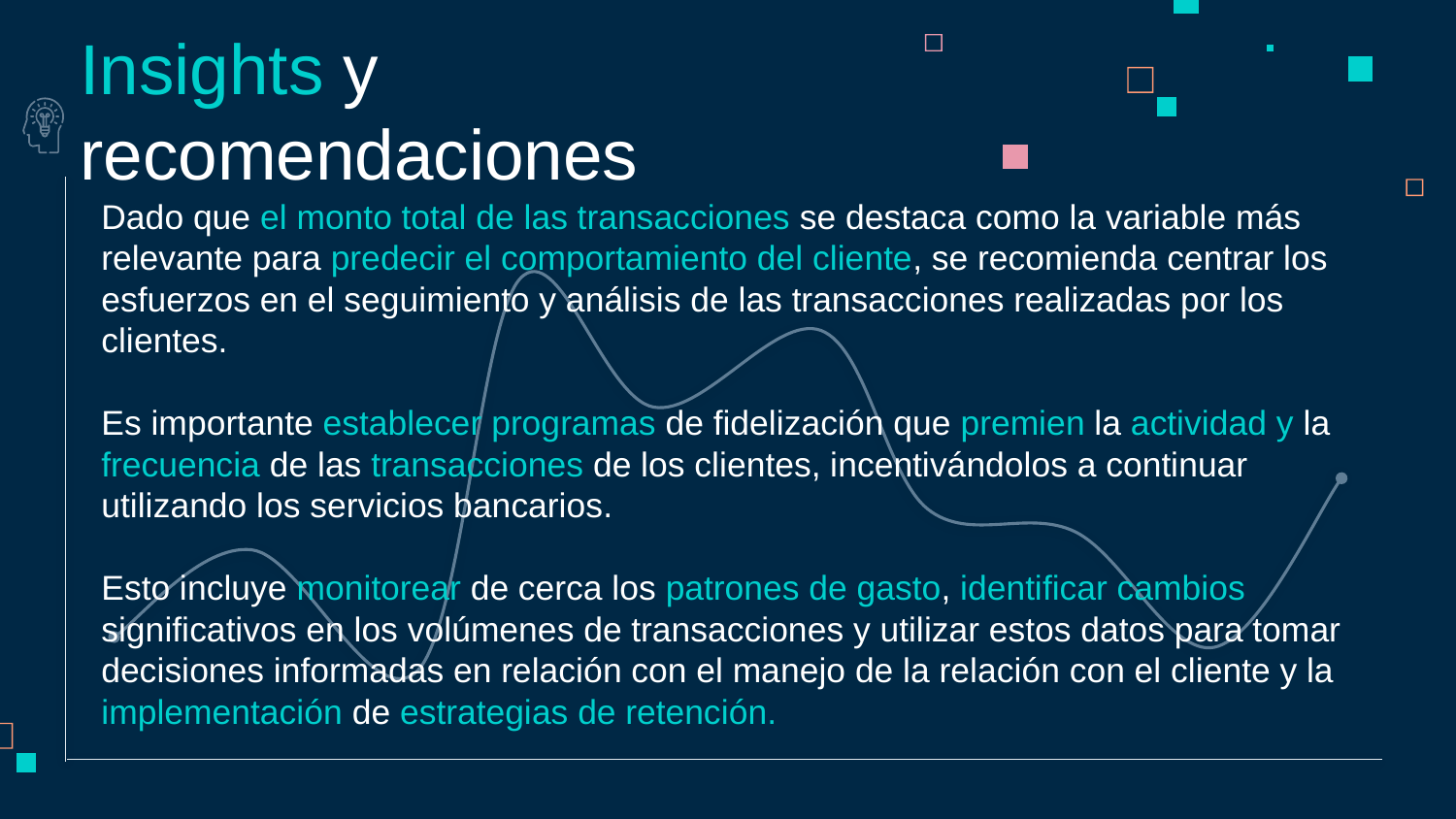

# Insights y recomendaciones

Dado que el monto total de las transacciones se destaca como la variable más relevante para predecir el comportamiento del cliente, se recomienda centrar los esfuerzos en el seguimiento y análisis de las transacciones realizadas por los clientes.

Es importante establecer programas de fidelización que premien la actividad y la frecuencia de las transacciones de los clientes, incentivándolos a continuar utilizando los servicios bancarios.

Esto incluye monitorear de cerca los patrones de gasto, identificar cambios significativos en los volúmenes de transacciones y utilizar estos datos para tomar decisiones informadas en relación con el manejo de la relación con el cliente y la implementación de estrategias de retención.